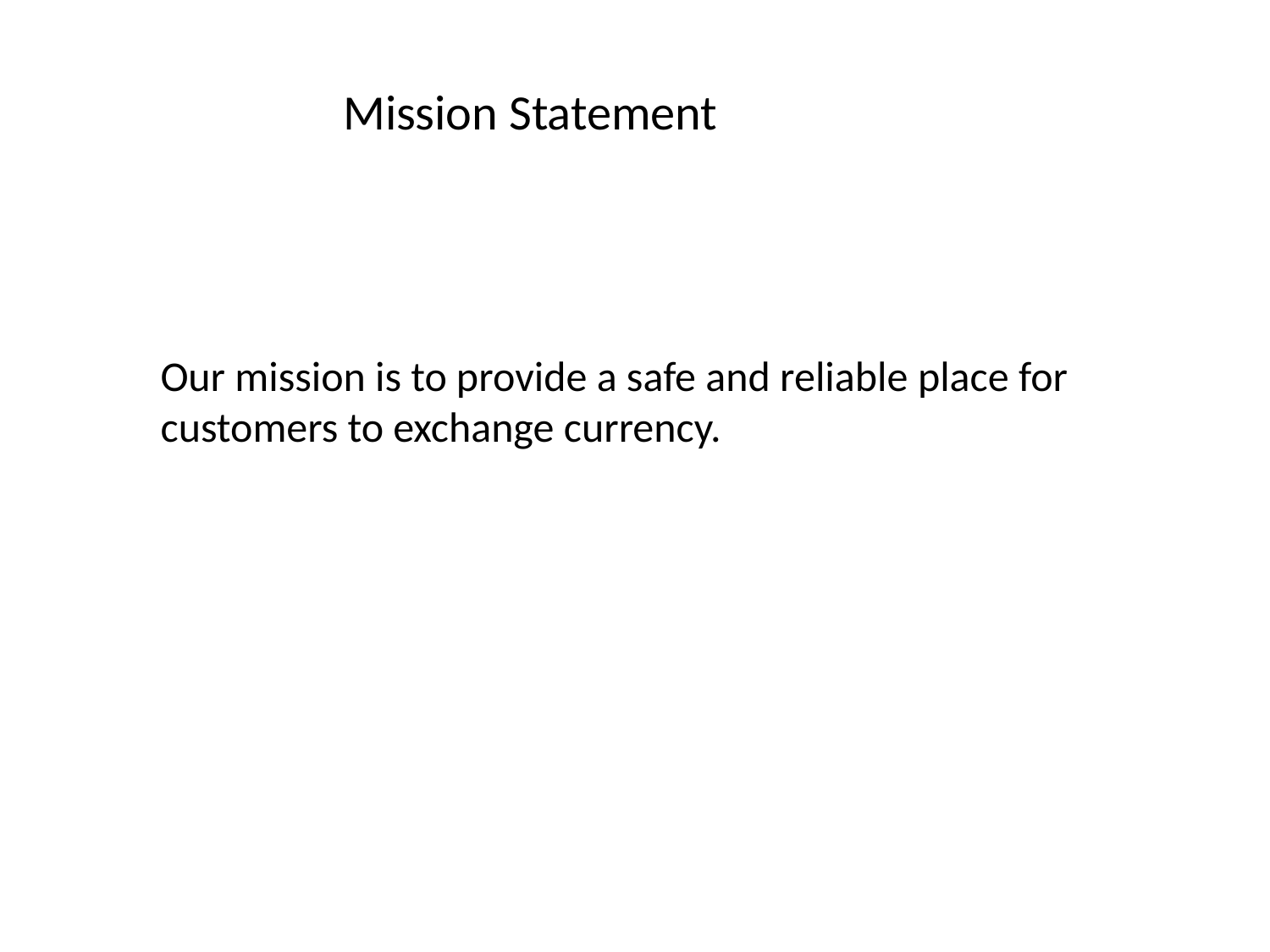

Mission Statement
Our mission is to provide a safe and reliable place for customers to exchange currency.